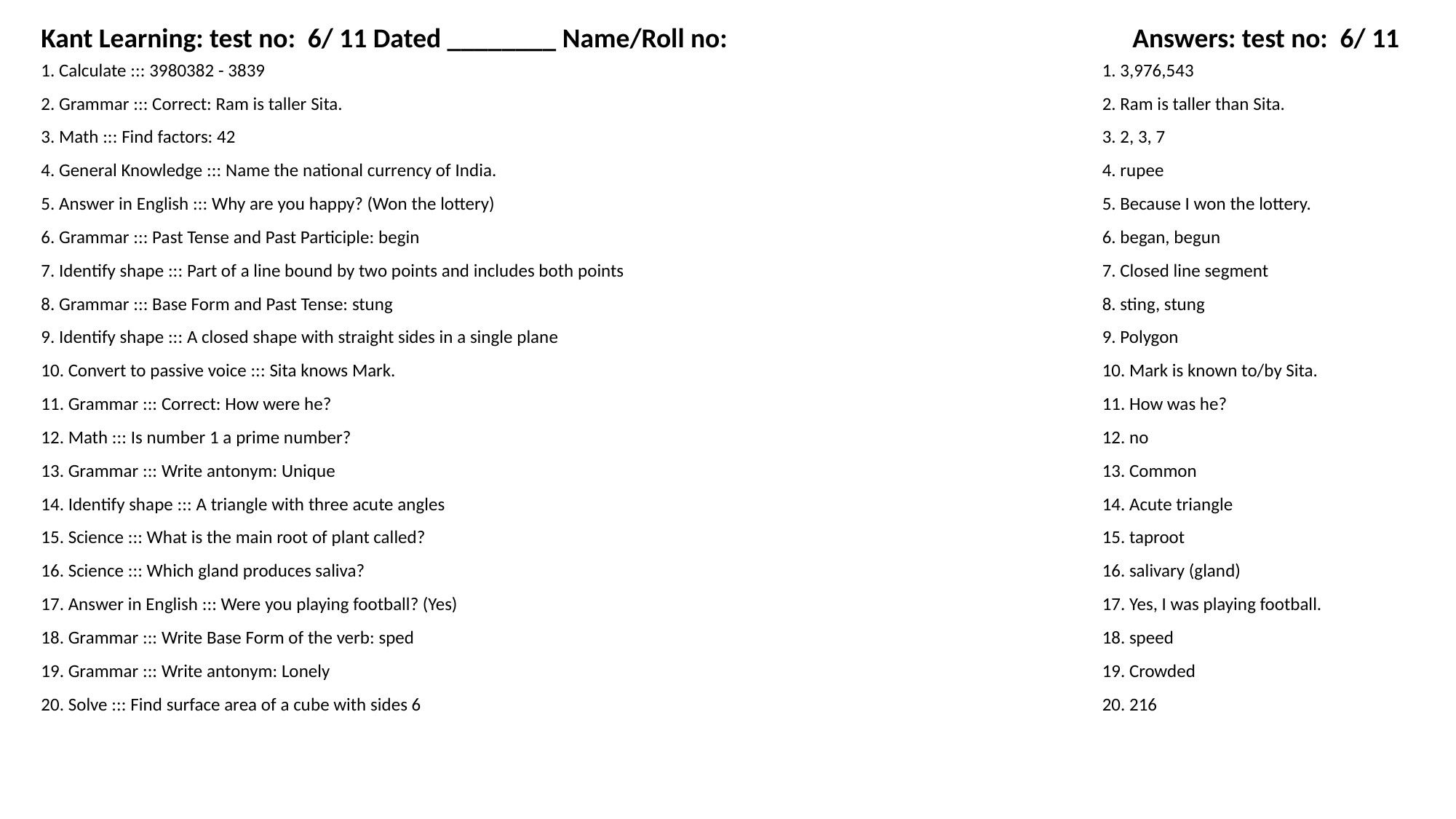

Kant Learning: test no:  6/ 11 Dated ________ Name/Roll no:
Answers: test no:  6/ 11
1. Calculate ::: 3980382 - 3839
1. 3,976,543
2. Grammar ::: Correct: Ram is taller Sita.
2. Ram is taller than Sita.
3. Math ::: Find factors: 42
3. 2, 3, 7
4. General Knowledge ::: Name the national currency of India.
4. rupee
5. Answer in English ::: Why are you happy? (Won the lottery)
5. Because I won the lottery.
6. Grammar ::: Past Tense and Past Participle: begin
6. began, begun
7. Identify shape ::: Part of a line bound by two points and includes both points
7. Closed line segment
8. Grammar ::: Base Form and Past Tense: stung
8. sting, stung
9. Identify shape ::: A closed shape with straight sides in a single plane
9. Polygon
10. Convert to passive voice ::: Sita knows Mark.
10. Mark is known to/by Sita.
11. Grammar ::: Correct: How were he?
11. How was he?
12. Math ::: Is number 1 a prime number?
12. no
13. Grammar ::: Write antonym: Unique
13. Common
14. Identify shape ::: A triangle with three acute angles
14. Acute triangle
15. Science ::: What is the main root of plant called?
15. taproot
16. Science ::: Which gland produces saliva?
16. salivary (gland)
17. Answer in English ::: Were you playing football? (Yes)
17. Yes, I was playing football.
18. Grammar ::: Write Base Form of the verb: sped
18. speed
19. Grammar ::: Write antonym: Lonely
19. Crowded
20. Solve ::: Find surface area of a cube with sides 6
20. 216